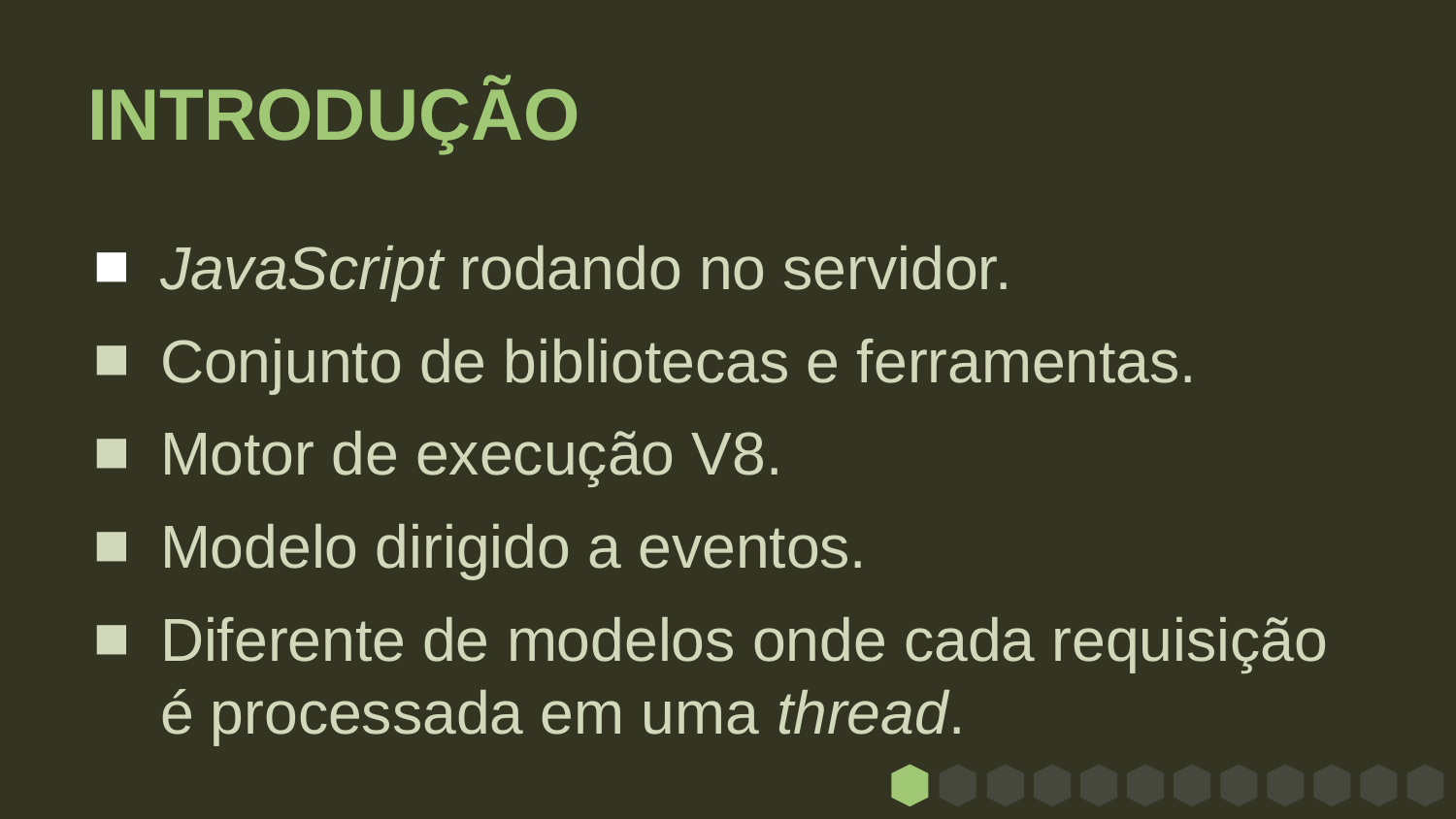

# INTRODUÇÃO
JavaScript rodando no servidor.
Conjunto de bibliotecas e ferramentas.
Motor de execução V8.
Modelo dirigido a eventos.
Diferente de modelos onde cada requisição é processada em uma thread.